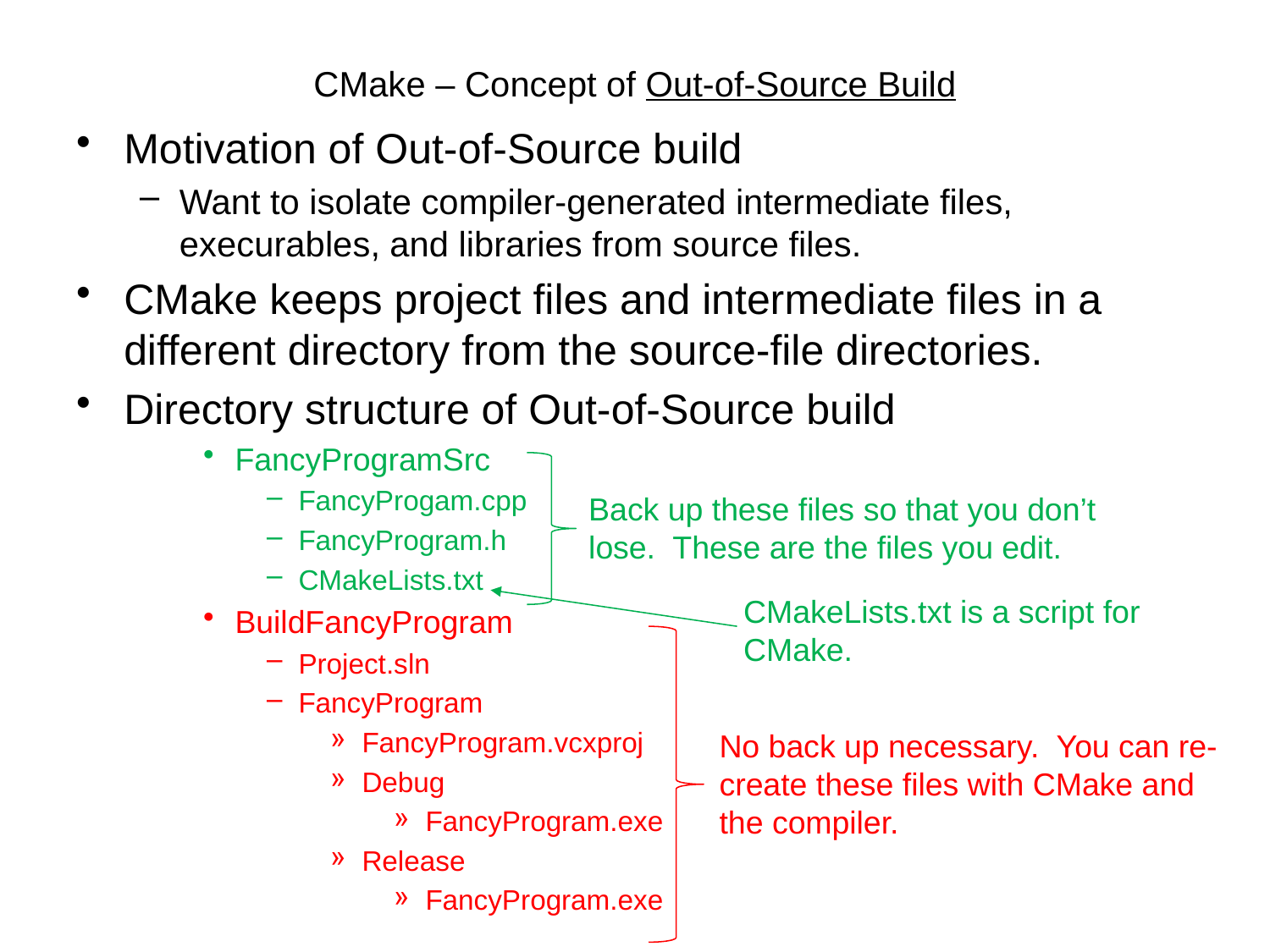

# CMake – Concept of Out-of-Source Build
Motivation of Out-of-Source build
Want to isolate compiler-generated intermediate files, execurables, and libraries from source files.
CMake keeps project files and intermediate files in a different directory from the source-file directories.
Directory structure of Out-of-Source build
FancyProgramSrc
FancyProgam.cpp
FancyProgram.h
CMakeLists.txt
BuildFancyProgram
Project.sln
FancyProgram
FancyProgram.vcxproj
Debug
FancyProgram.exe
Release
FancyProgram.exe

Back up these files so that you don’t lose.  These are the files you edit.
CMakeLists.txt is a script for CMake.

No back up necessary.  You can re-create these files with CMake and the compiler.